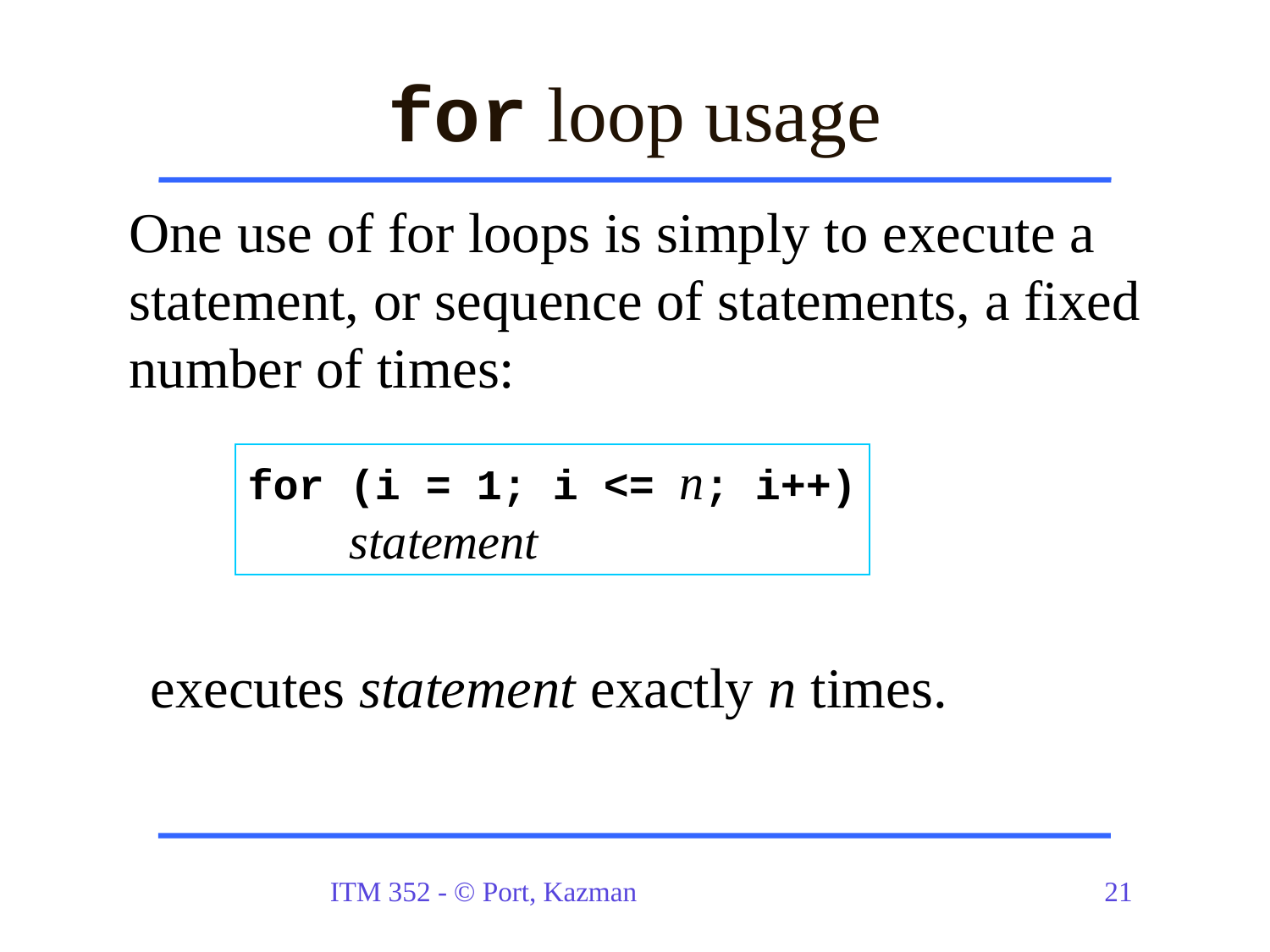

# for loop usage
One use of for loops is simply to execute a statement, or sequence of statements, a fixed number of times:
for (i = 1; i <= n; i++)
    statement
executes statement exactly n times.